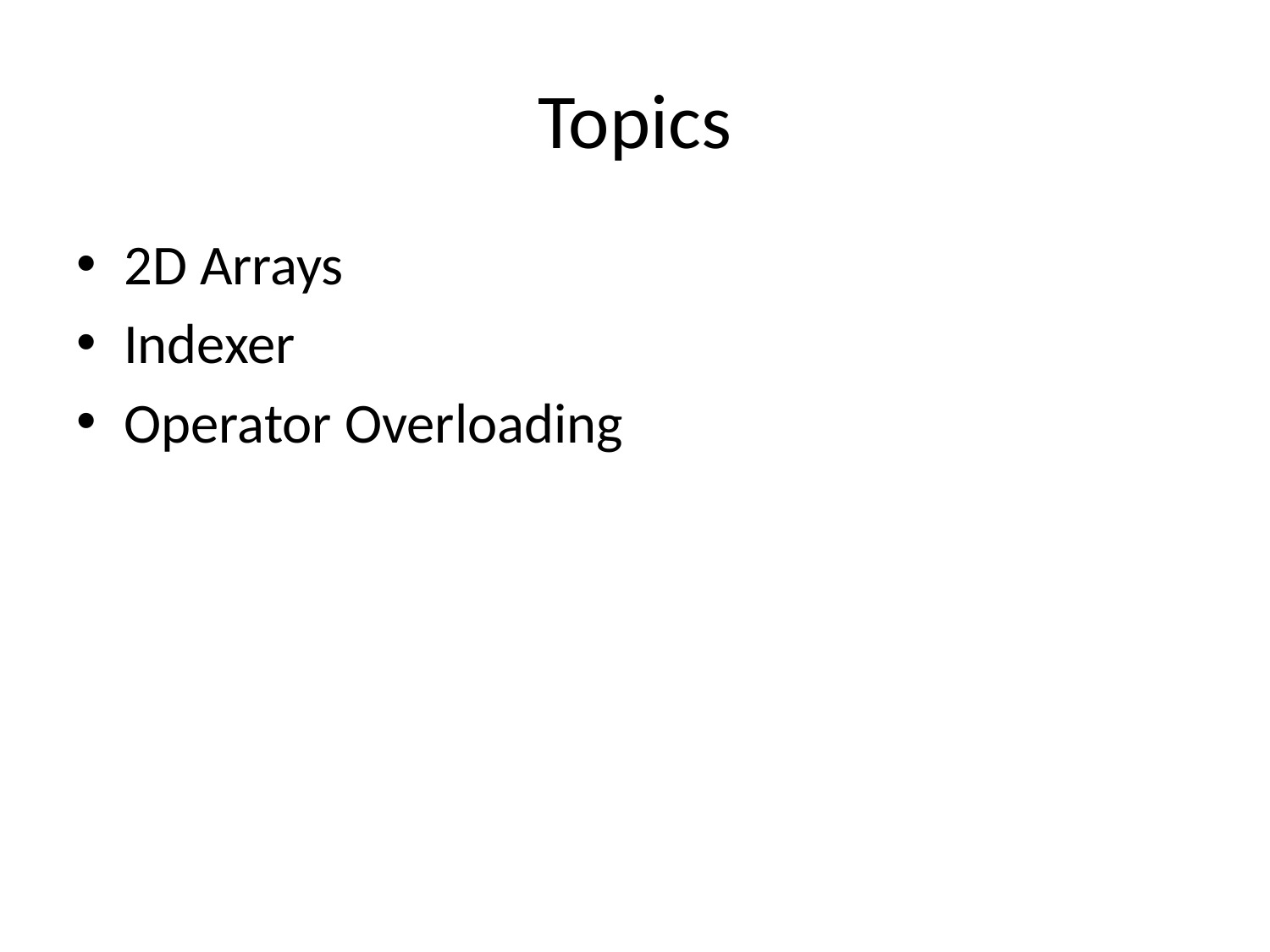

# Topics
2D Arrays
Indexer
Operator Overloading